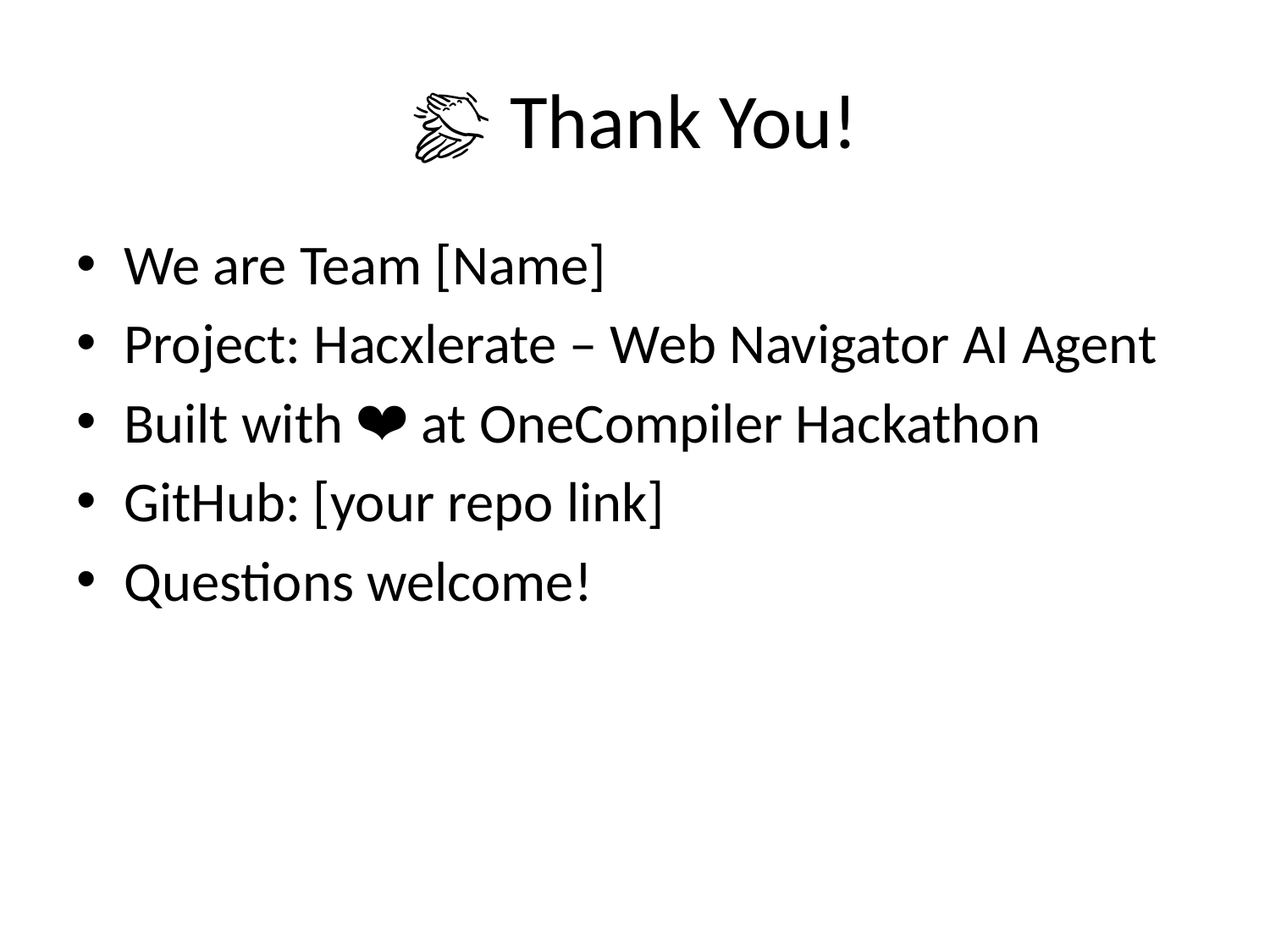

# 👏 Thank You!
We are Team [Name]
Project: Hacxlerate – Web Navigator AI Agent
Built with ❤️ at OneCompiler Hackathon
GitHub: [your repo link]
Questions welcome!